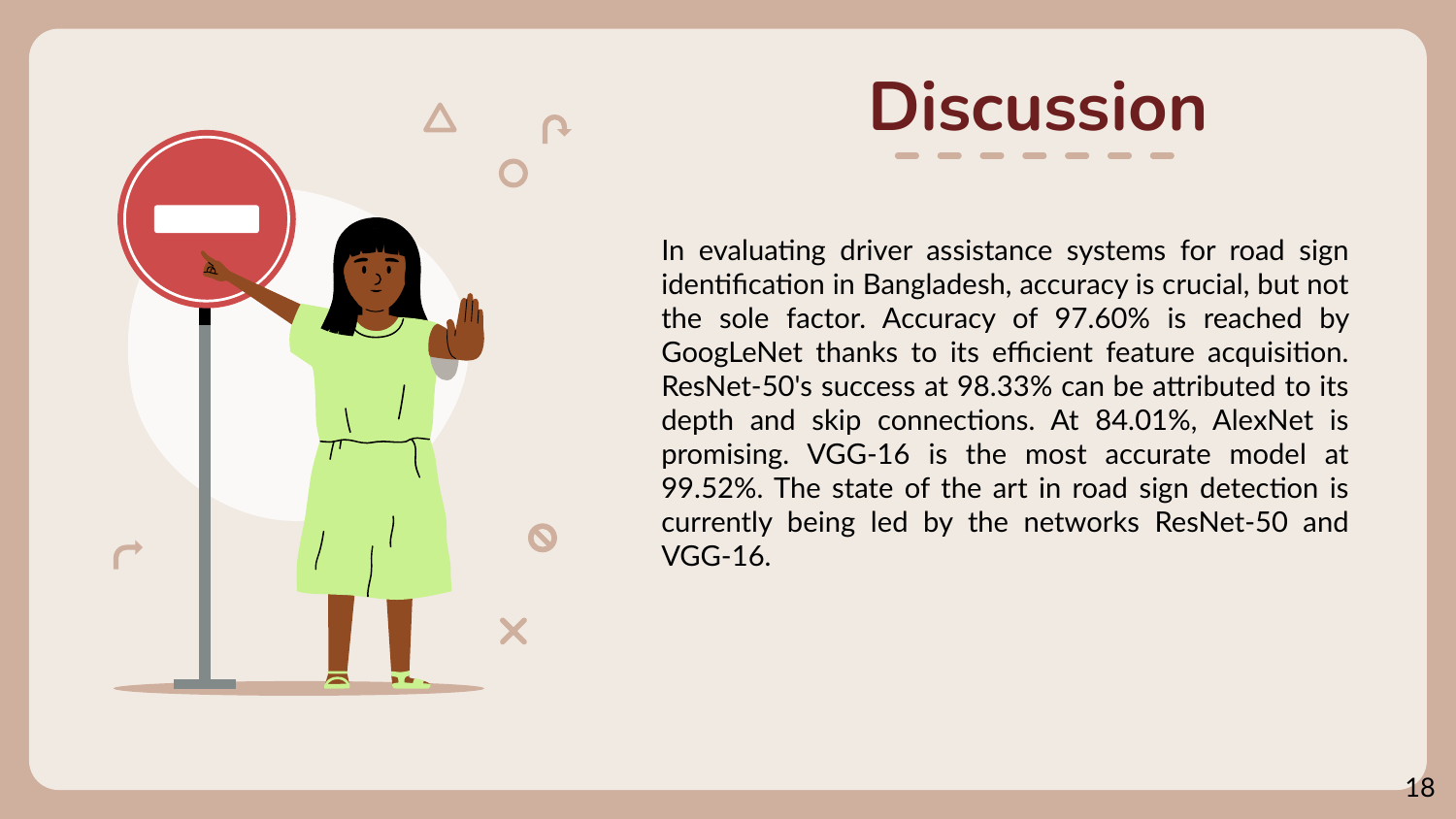

Discussion

# In evaluating driver assistance systems for road sign identification in Bangladesh, accuracy is crucial, but not the sole factor. Accuracy of 97.60% is reached by GoogLeNet thanks to its efficient feature acquisition. ResNet-50's success at 98.33% can be attributed to its depth and skip connections. At 84.01%, AlexNet is promising. VGG-16 is the most accurate model at 99.52%. The state of the art in road sign detection is currently being led by the networks ResNet-50 and VGG-16.

18